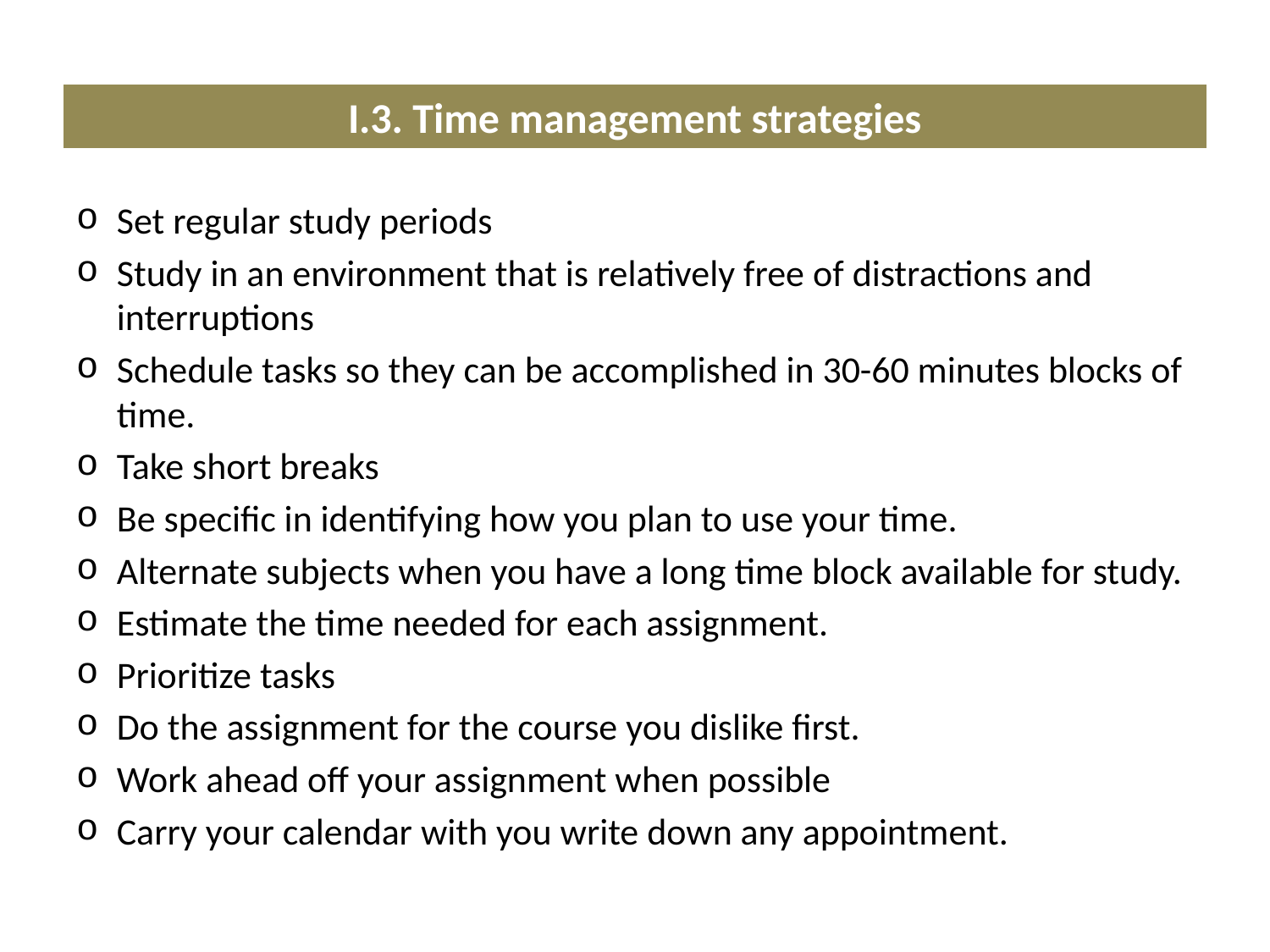

# I.3. Time management strategies
Set regular study periods
Study in an environment that is relatively free of distractions and interruptions
Schedule tasks so they can be accomplished in 30-60 minutes blocks of time.
Take short breaks
Be specific in identifying how you plan to use your time.
Alternate subjects when you have a long time block available for study.
Estimate the time needed for each assignment.
Prioritize tasks
Do the assignment for the course you dislike first.
Work ahead off your assignment when possible
Carry your calendar with you write down any appointment.